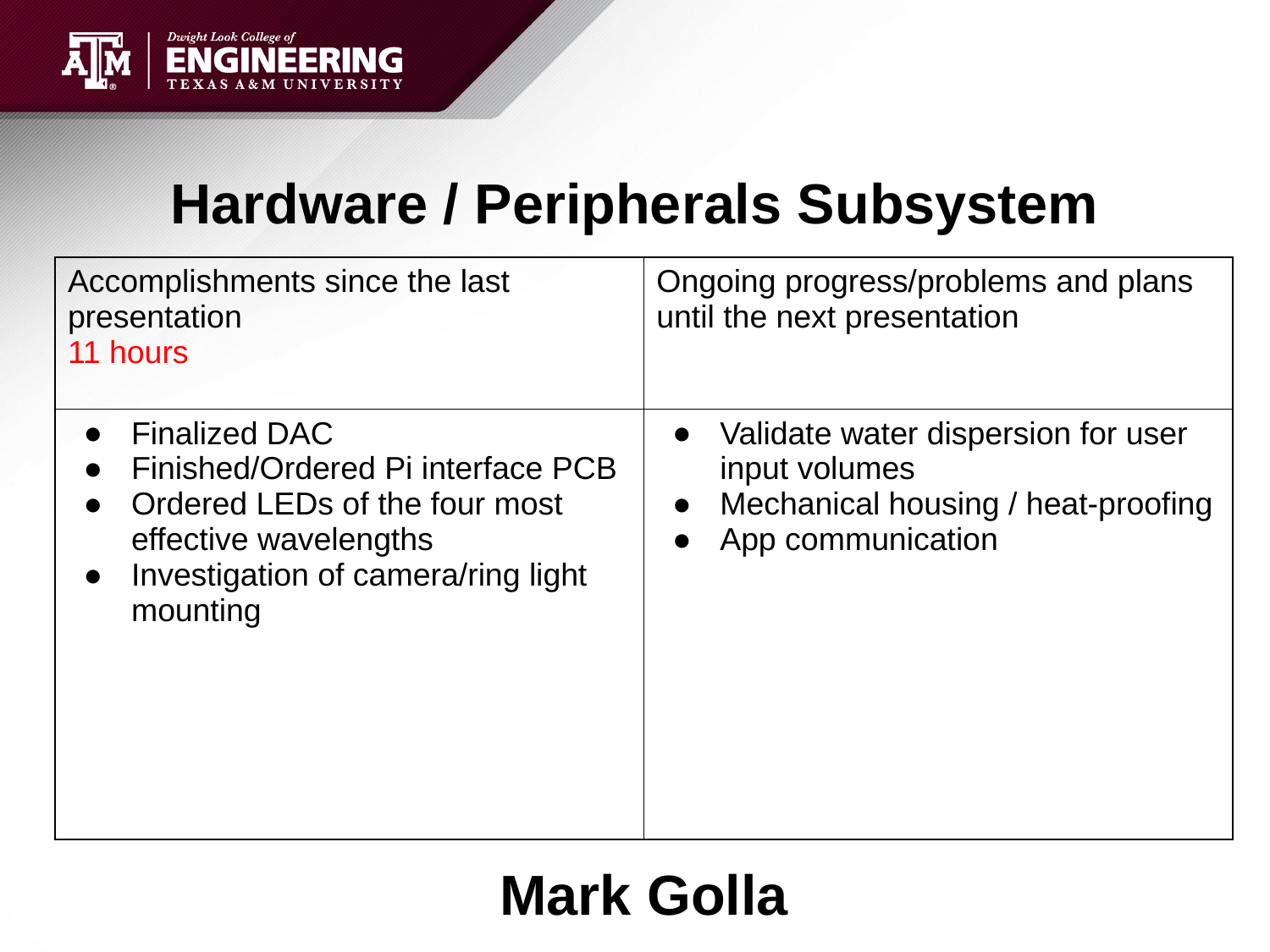

# Hardware / Peripherals Subsystem
| Accomplishments since the last presentation 11 hours | Ongoing progress/problems and plans until the next presentation |
| --- | --- |
| Finalized DAC Finished/Ordered Pi interface PCB Ordered LEDs of the four most effective wavelengths Investigation of camera/ring light mounting | Validate water dispersion for user input volumes Mechanical housing / heat-proofing App communication |
Mark Golla